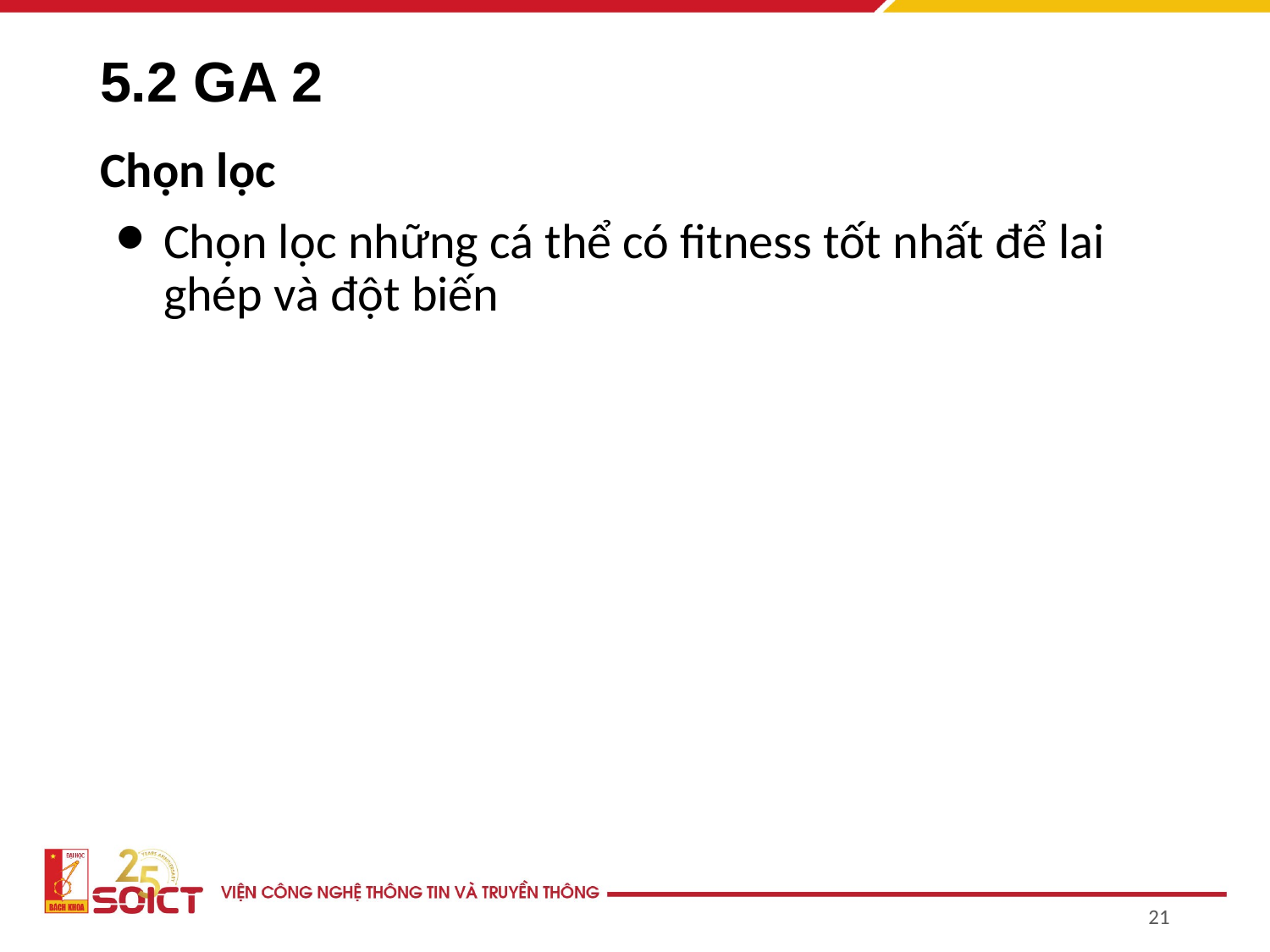

# 5.2 GA 2
Chọn lọc
Chọn lọc những cá thể có fitness tốt nhất để lai ghép và đột biến
21